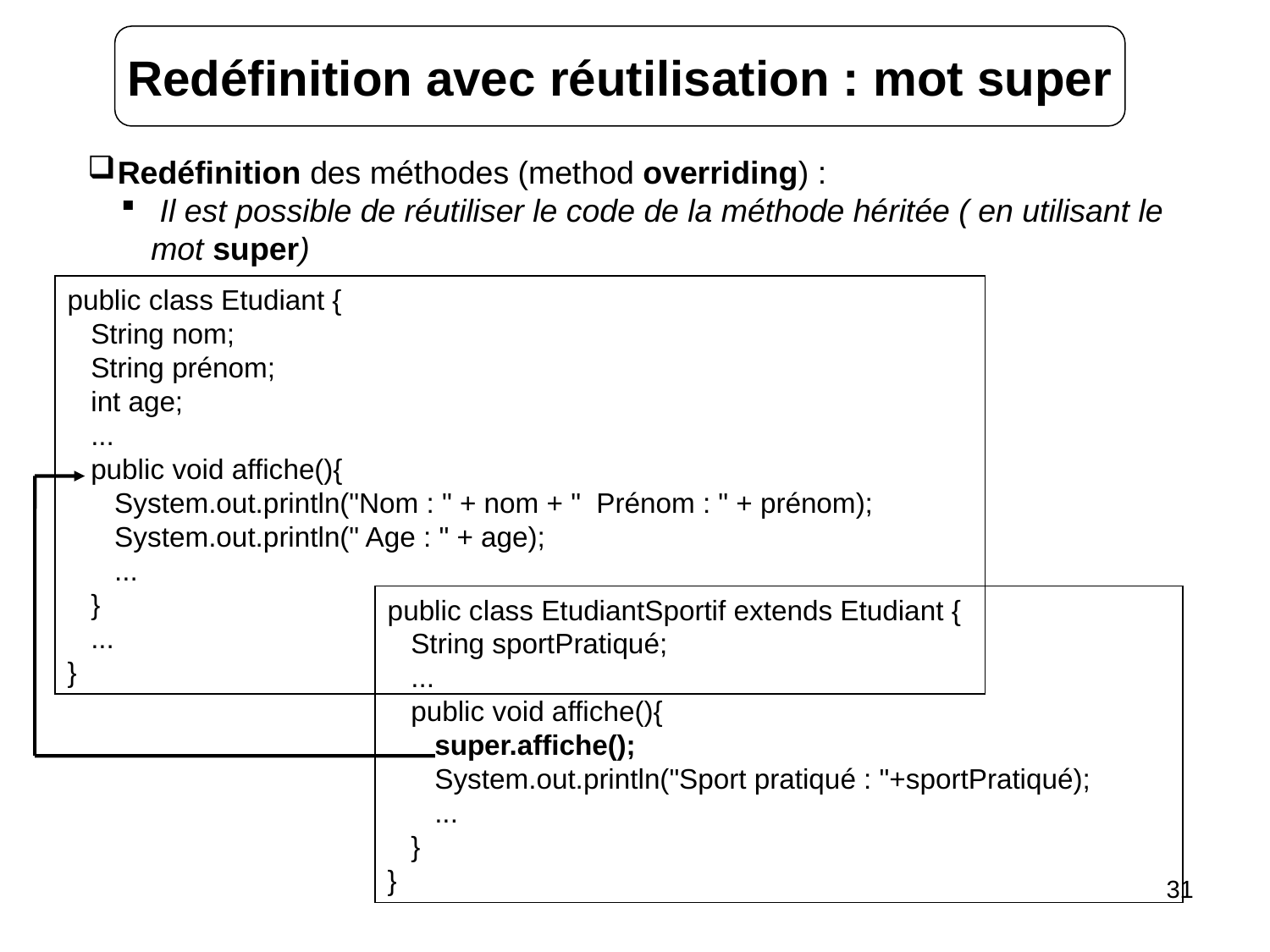

Redéfinition avec réutilisation : mot super
Redéfinition des méthodes (method overriding) :
 Il est possible de réutiliser le code de la méthode héritée ( en utilisant le mot super)
public class Etudiant {
   String nom;
   String prénom;
   int age;
   ...
   public void affiche(){
      System.out.println("Nom : " + nom + "  Prénom : " + prénom);
      System.out.println(" Age : " + age);
      ...
   }
   ...
}

public class EtudiantSportif extends Etudiant {
   String sportPratiqué;
   ...
   public void affiche(){
      super.affiche();
      System.out.println("Sport pratiqué : "+sportPratiqué);
      ...
   }
}
31